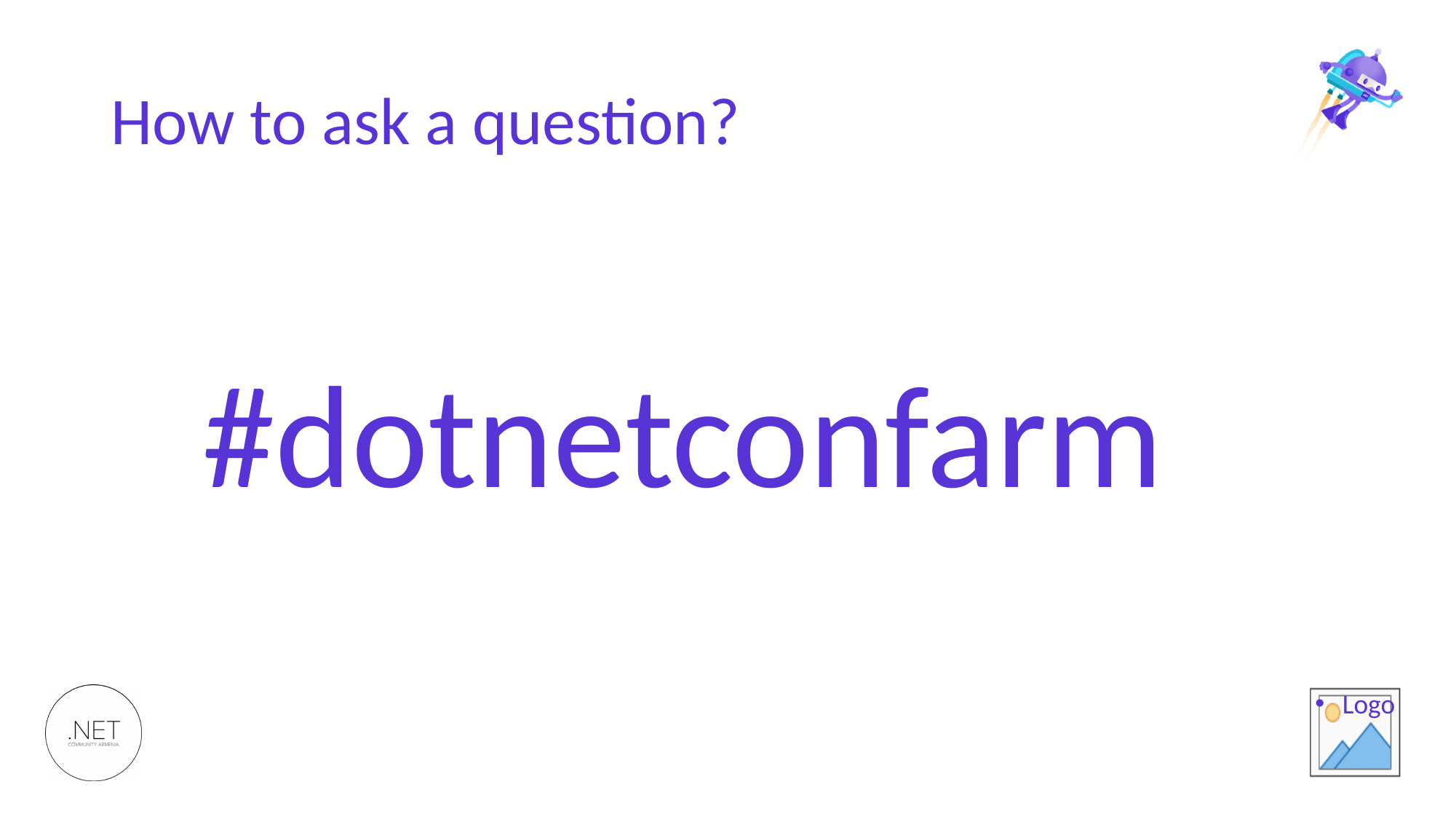

# How to ask a question?
#dotnetconfarm